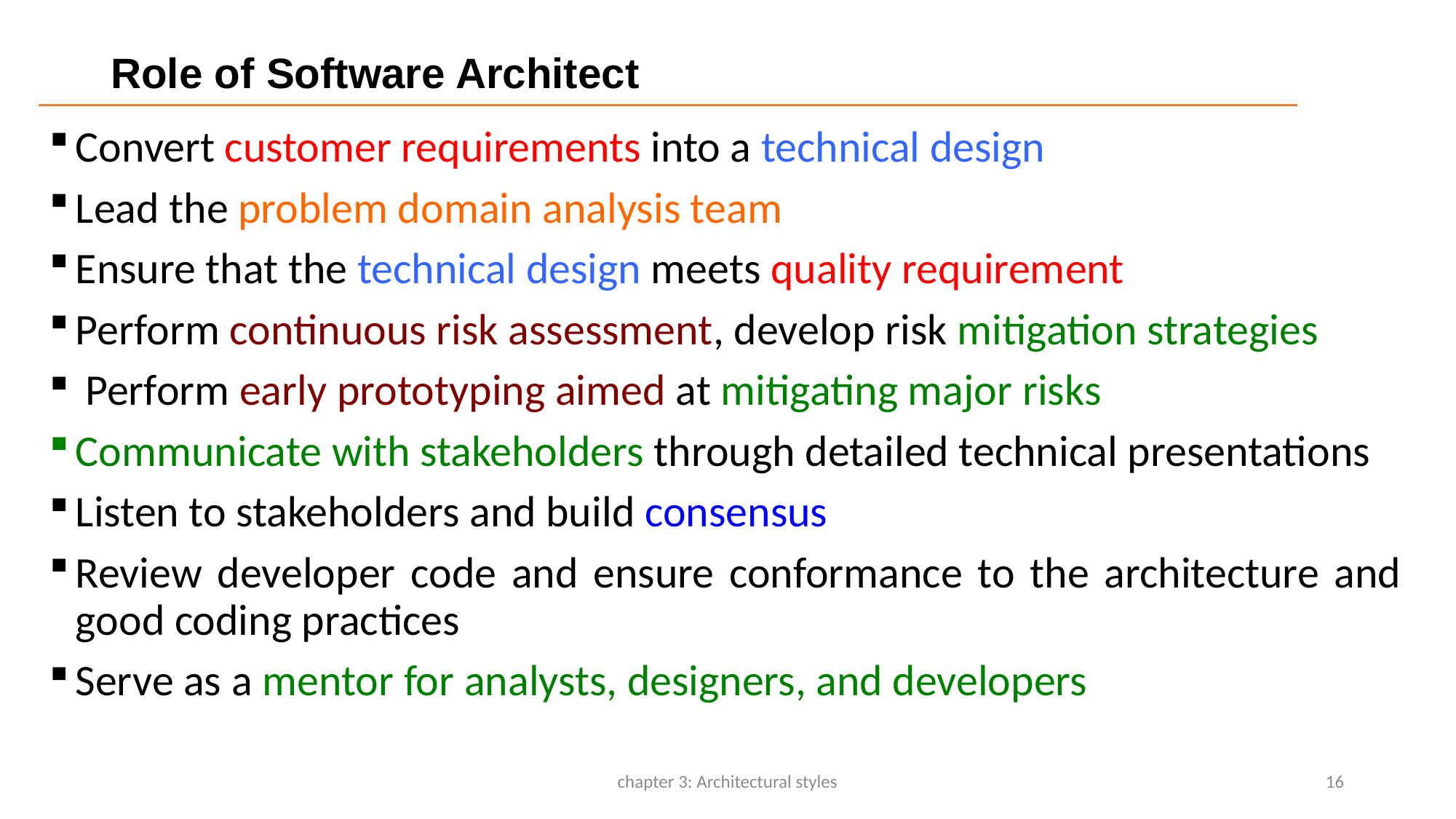

# Role of Software Architect
Convert customer requirements into a technical design
Lead the problem domain analysis team
Ensure that the technical design meets quality requirement
Perform continuous risk assessment, develop risk mitigation strategies
 Perform early prototyping aimed at mitigating major risks
Communicate with stakeholders through detailed technical presentations
Listen to stakeholders and build consensus
Review developer code and ensure conformance to the architecture and good coding practices
Serve as a mentor for analysts, designers, and developers
chapter 3: Architectural styles
16